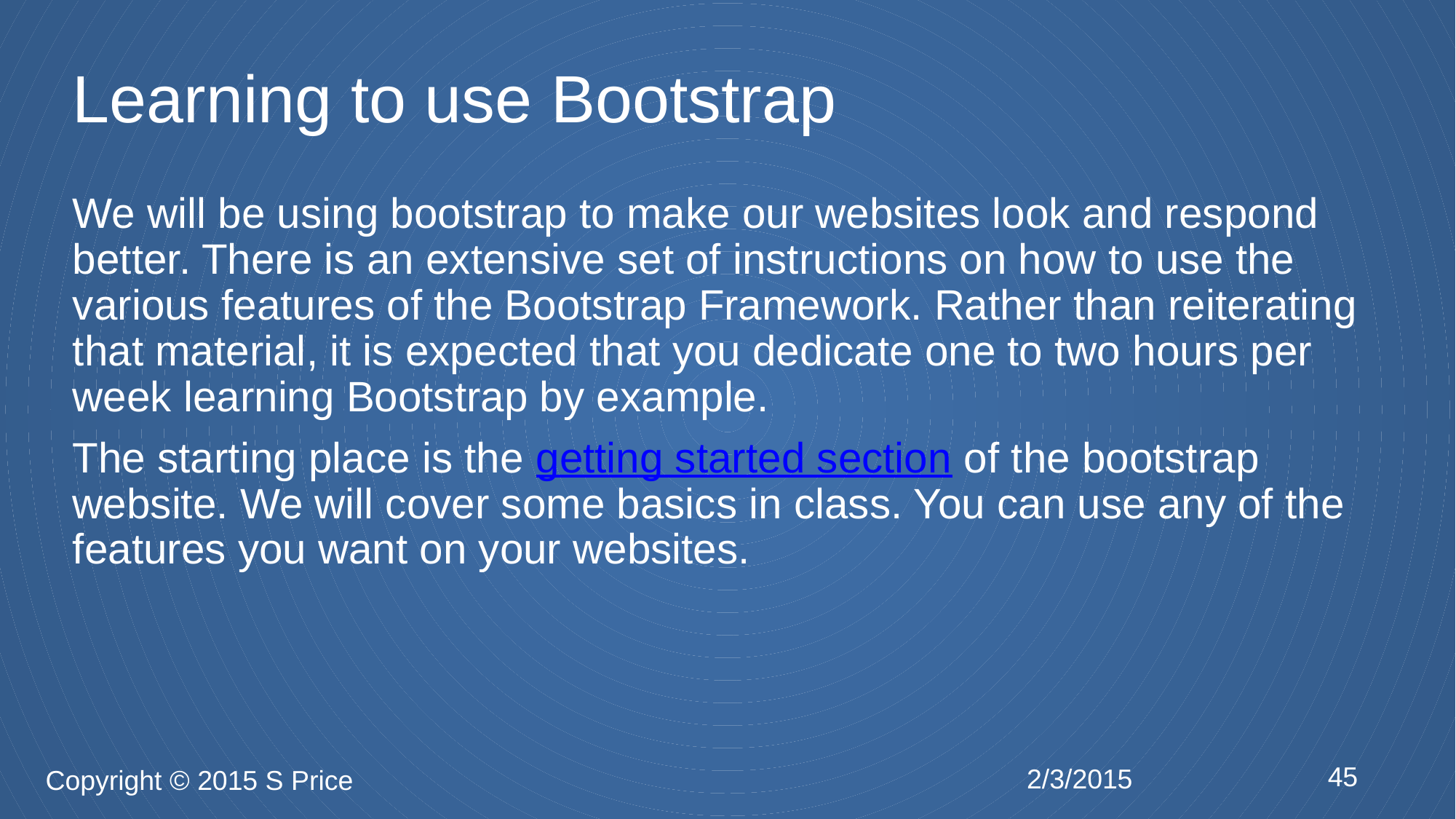

# Learning to use Bootstrap
We will be using bootstrap to make our websites look and respond better. There is an extensive set of instructions on how to use the various features of the Bootstrap Framework. Rather than reiterating that material, it is expected that you dedicate one to two hours per week learning Bootstrap by example.
The starting place is the getting started section of the bootstrap website. We will cover some basics in class. You can use any of the features you want on your websites.
45
2/3/2015
Copyright © 2015 S Price